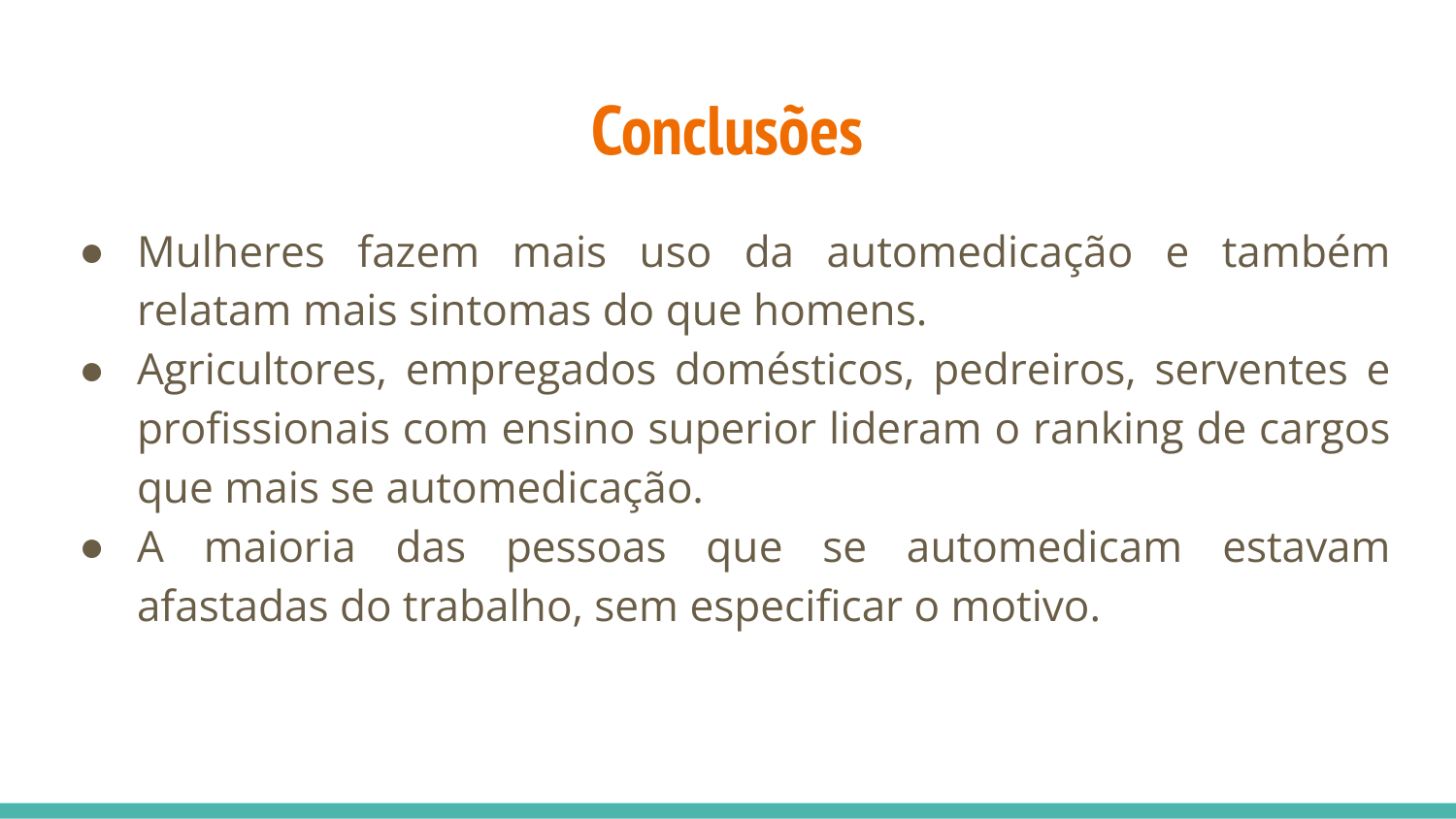

# Conclusões
Mulheres fazem mais uso da automedicação e também relatam mais sintomas do que homens.
Agricultores, empregados domésticos, pedreiros, serventes e profissionais com ensino superior lideram o ranking de cargos que mais se automedicação.
A maioria das pessoas que se automedicam estavam afastadas do trabalho, sem especificar o motivo.